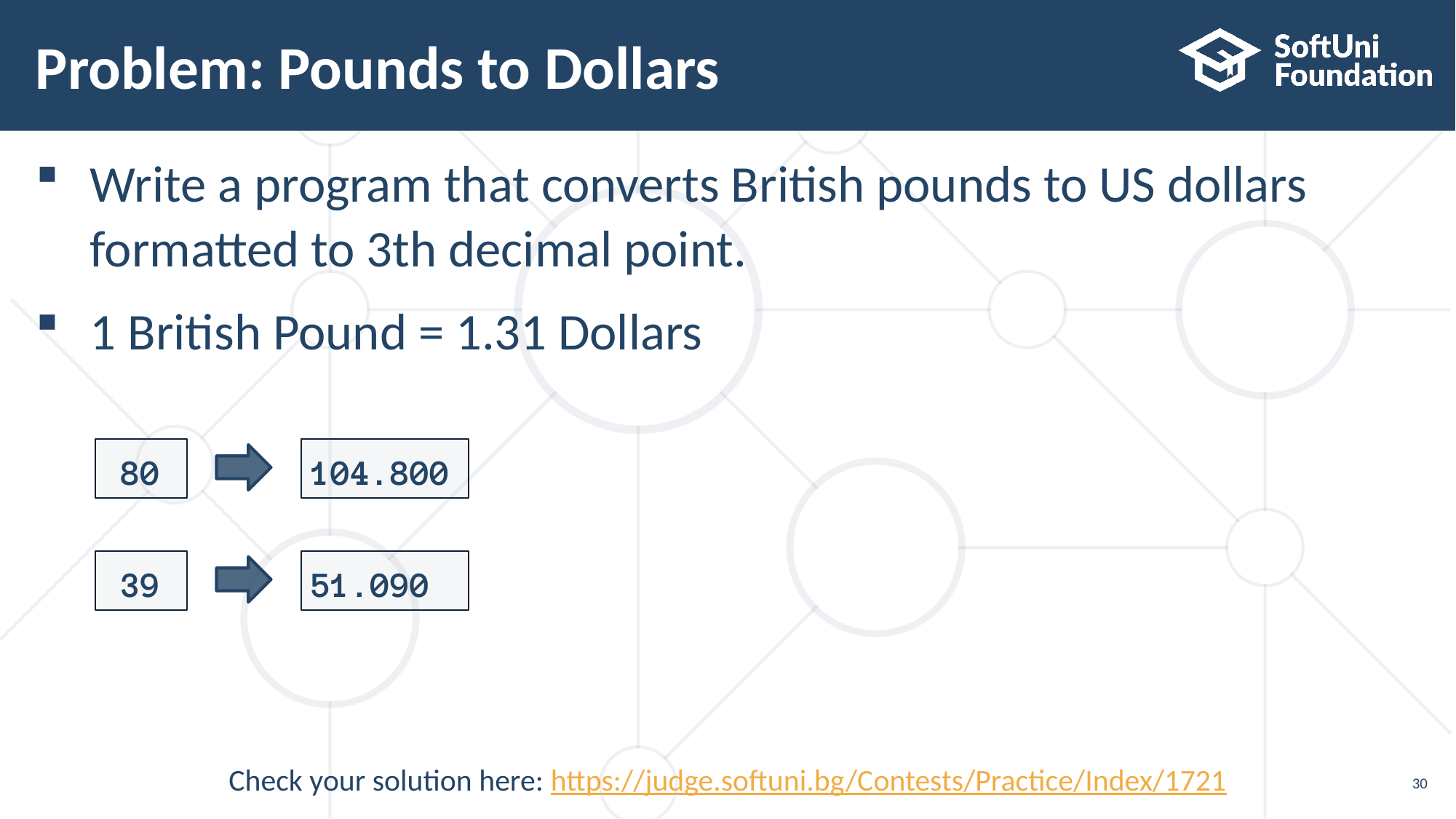

# Problem: Pounds to Dollars
Write a program that converts British pounds to US dollars formatted to 3th decimal point.
1 British Pound = 1.31 Dollars
80
104.800

39
51.090

Check your solution here: https://judge.softuni.bg/Contests/Practice/Index/1721
30